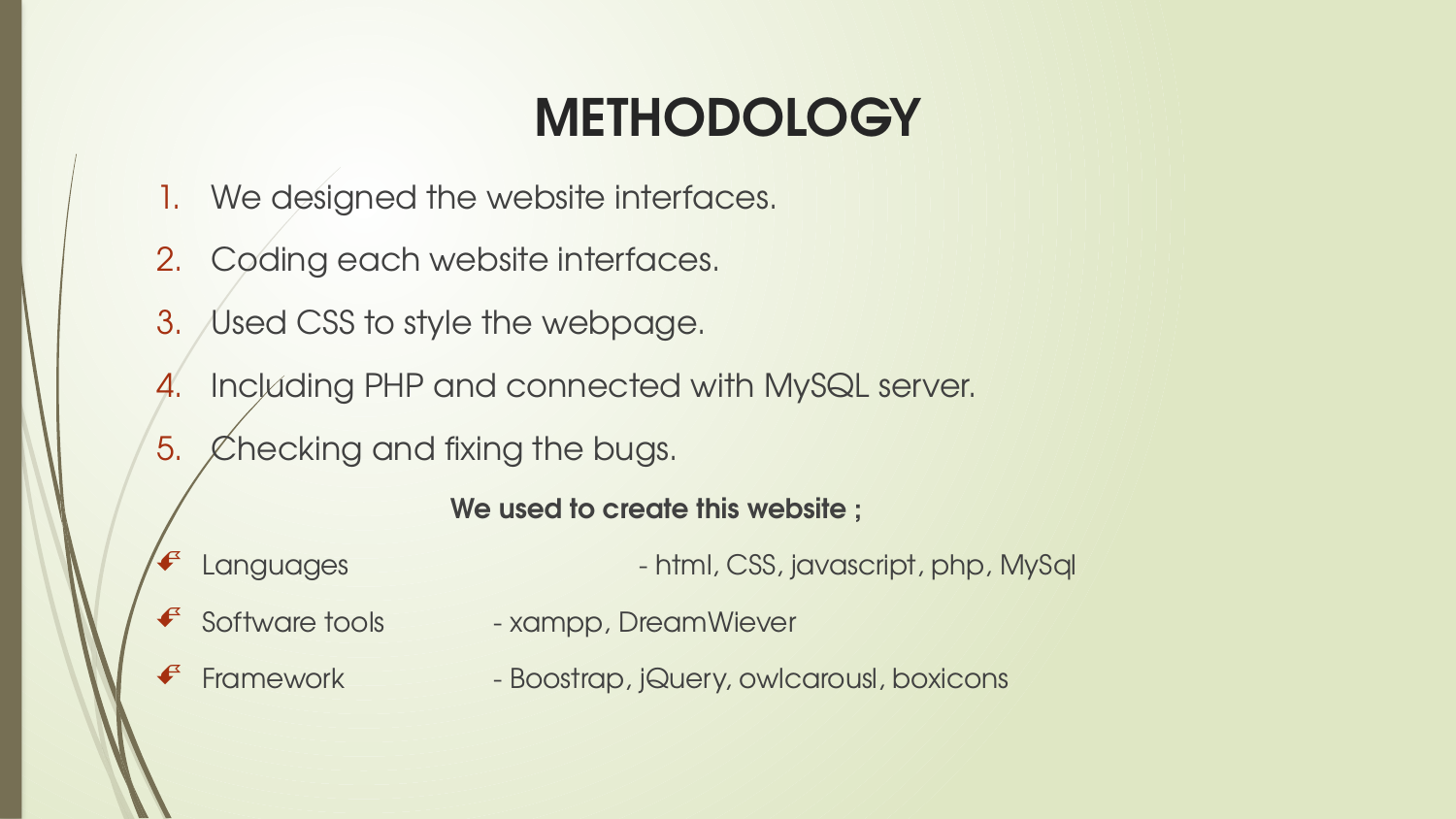

# METHODOLOGY

We designed the website interfaces.
Coding each website interfaces.
Used CSS to style the webpage.
Including PHP and connected with MySQL server.
Checking and fixing the bugs.
We used to create this website ;
Languages		- html, CSS, javascript, php, MySql
Software tools	- xampp, DreamWiever
Framework		- Boostrap, jQuery, owlcarousl, boxicons